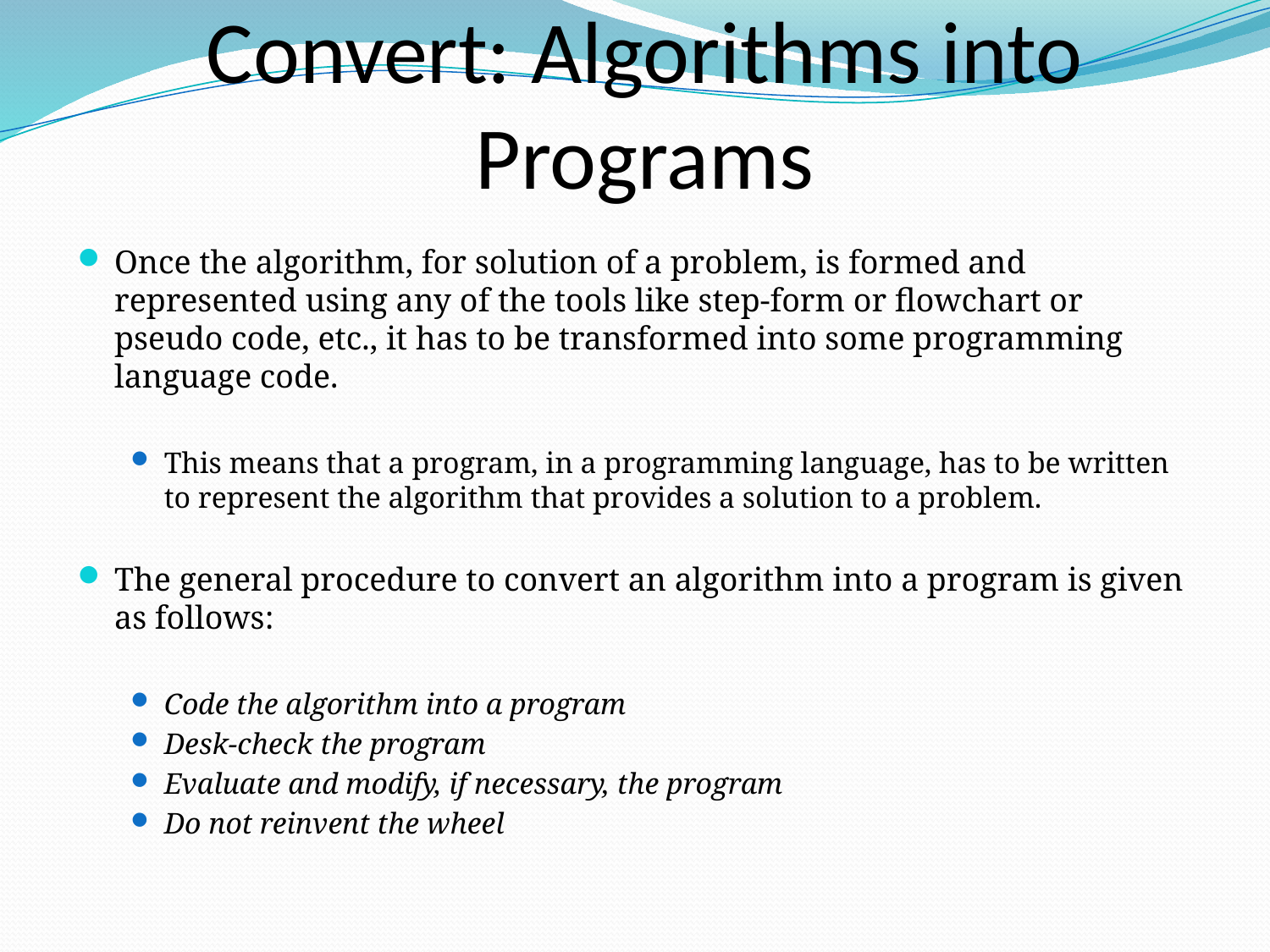

# Convert: Algorithms into Programs
Once the algorithm, for solution of a problem, is formed and represented using any of the tools like step-form or flowchart or pseudo code, etc., it has to be transformed into some programming language code.

This means that a program, in a programming language, has to be written to represent the algorithm that provides a solution to a problem.

The general procedure to convert an algorithm into a program is given as follows:

Code the algorithm into a program
Desk-check the program
Evaluate and modify, if necessary, the program
Do not reinvent the wheel